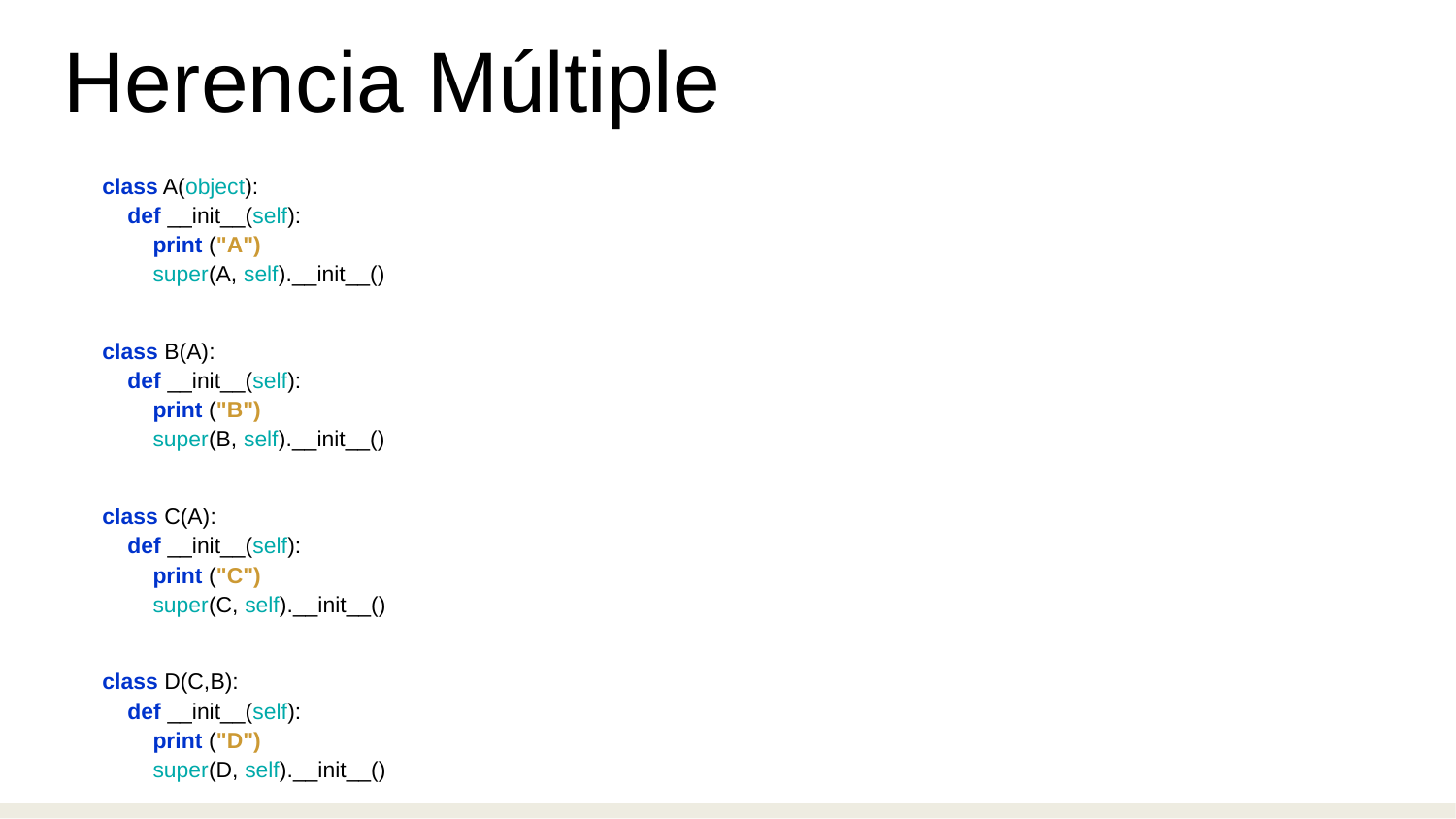

Herencia Múltiple
class A(object):
    def __init__(self):
        print ("A")
        super(A, self).__init__()
class B(A):
    def __init__(self):
        print ("B")
        super(B, self).__init__()
class C(A):
    def __init__(self):
        print ("C")
        super(C, self).__init__()
class D(C,B):
    def __init__(self):
        print ("D")
        super(D, self).__init__()